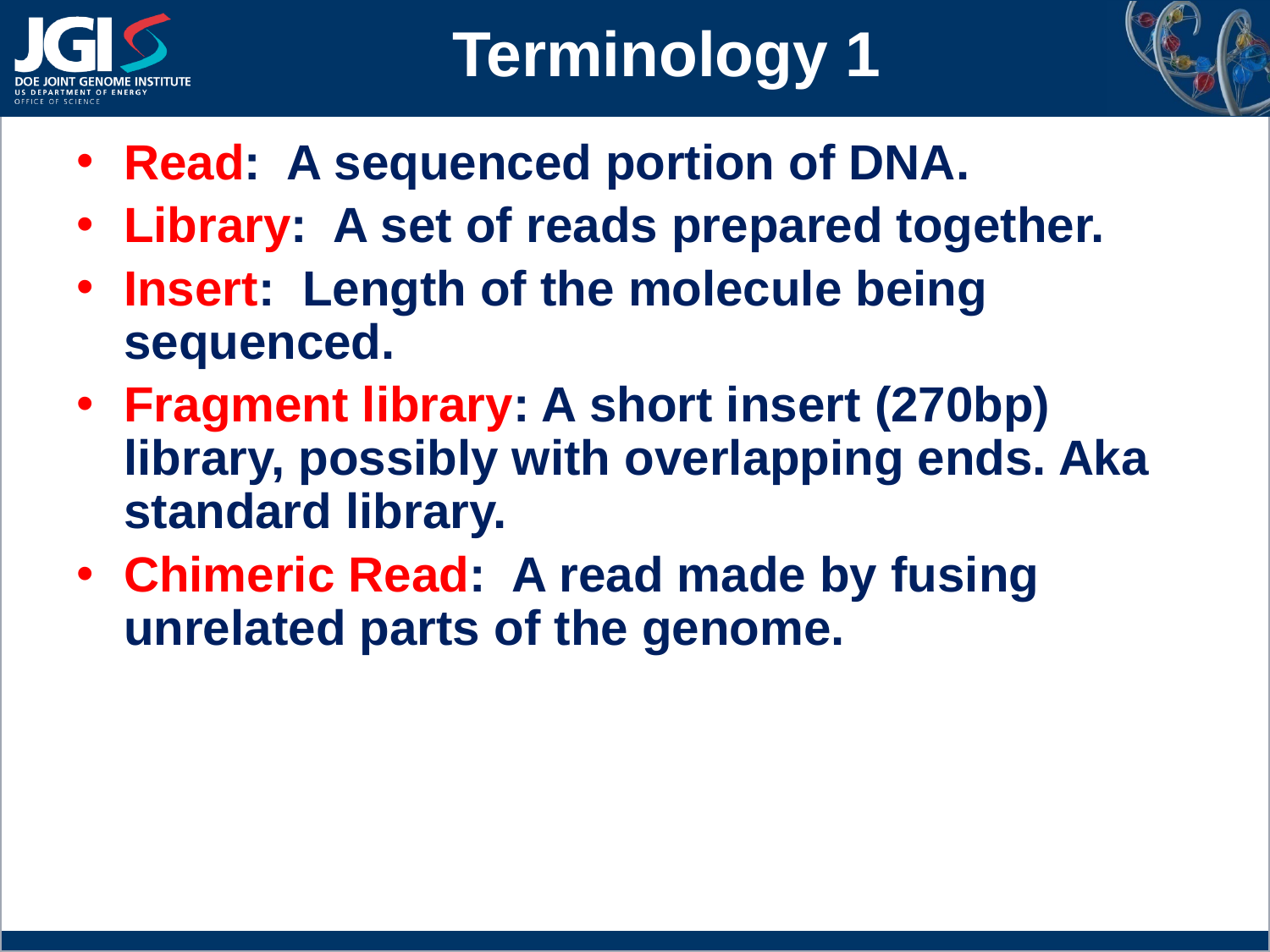

Terminology 1
Read:  A sequenced portion of DNA.
Library:  A set of reads prepared together.
Insert:  Length of the molecule being sequenced.
Fragment library: A short insert (270bp) library, possibly with overlapping ends. Aka standard library.
Chimeric Read:  A read made by fusing unrelated parts of the genome.